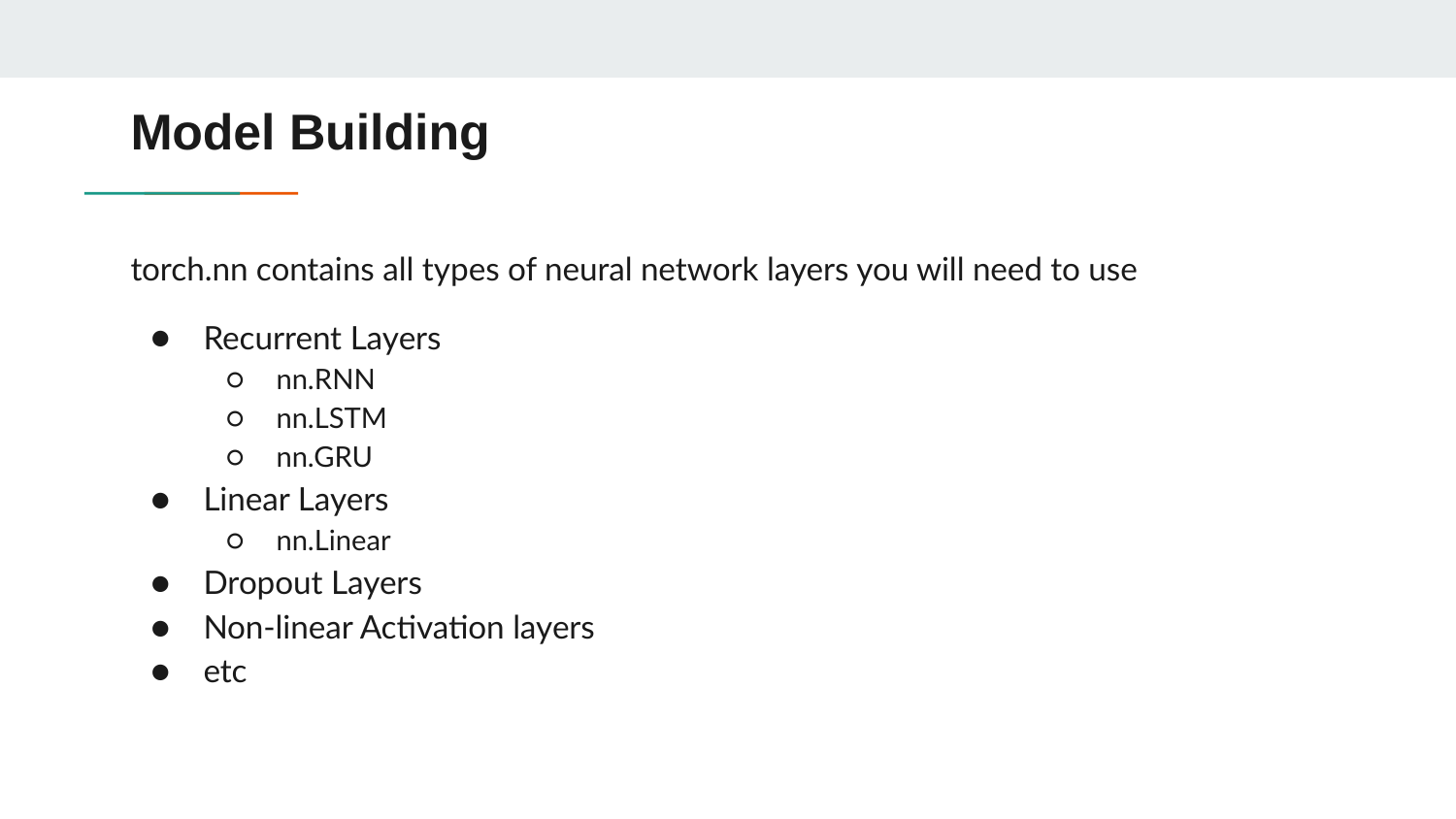

# Model Building
torch.nn contains all types of neural network layers you will need to use
Recurrent Layers
nn.RNN
nn.LSTM
nn.GRU
Linear Layers
nn.Linear
Dropout Layers
Non-linear Activation layers
etc